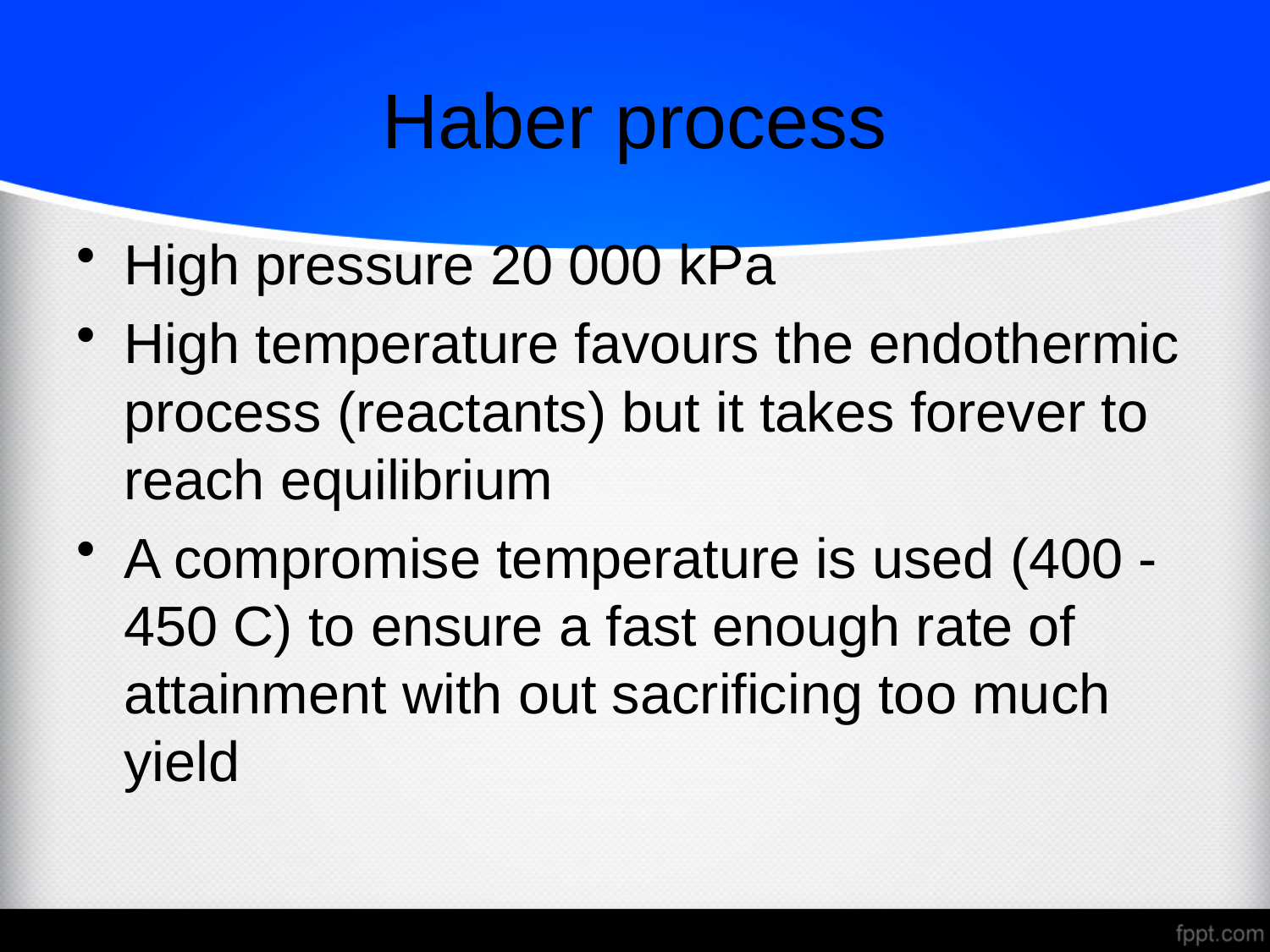

Haber process
High pressure 20 000 kPa
High temperature favours the endothermic process (reactants) but it takes forever to reach equilibrium
A compromise temperature is used (400 -450 C) to ensure a fast enough rate of attainment with out sacrificing too much yield